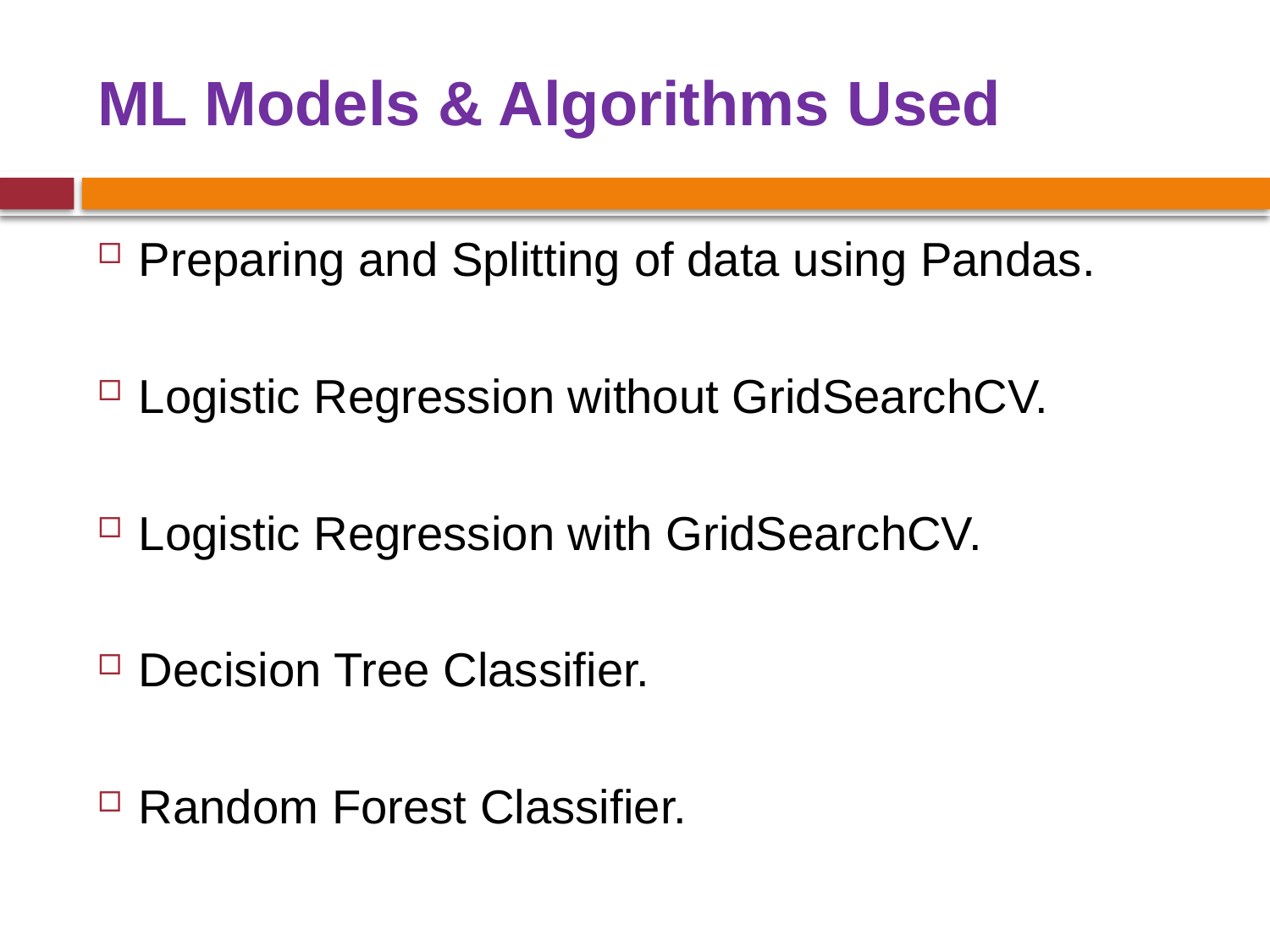

# ML Models & Algorithms Used
Preparing and Splitting of data using Pandas.

Logistic Regression without GridSearchCV.

Logistic Regression with GridSearchCV.

Decision Tree Classifier.

Random Forest Classifier.